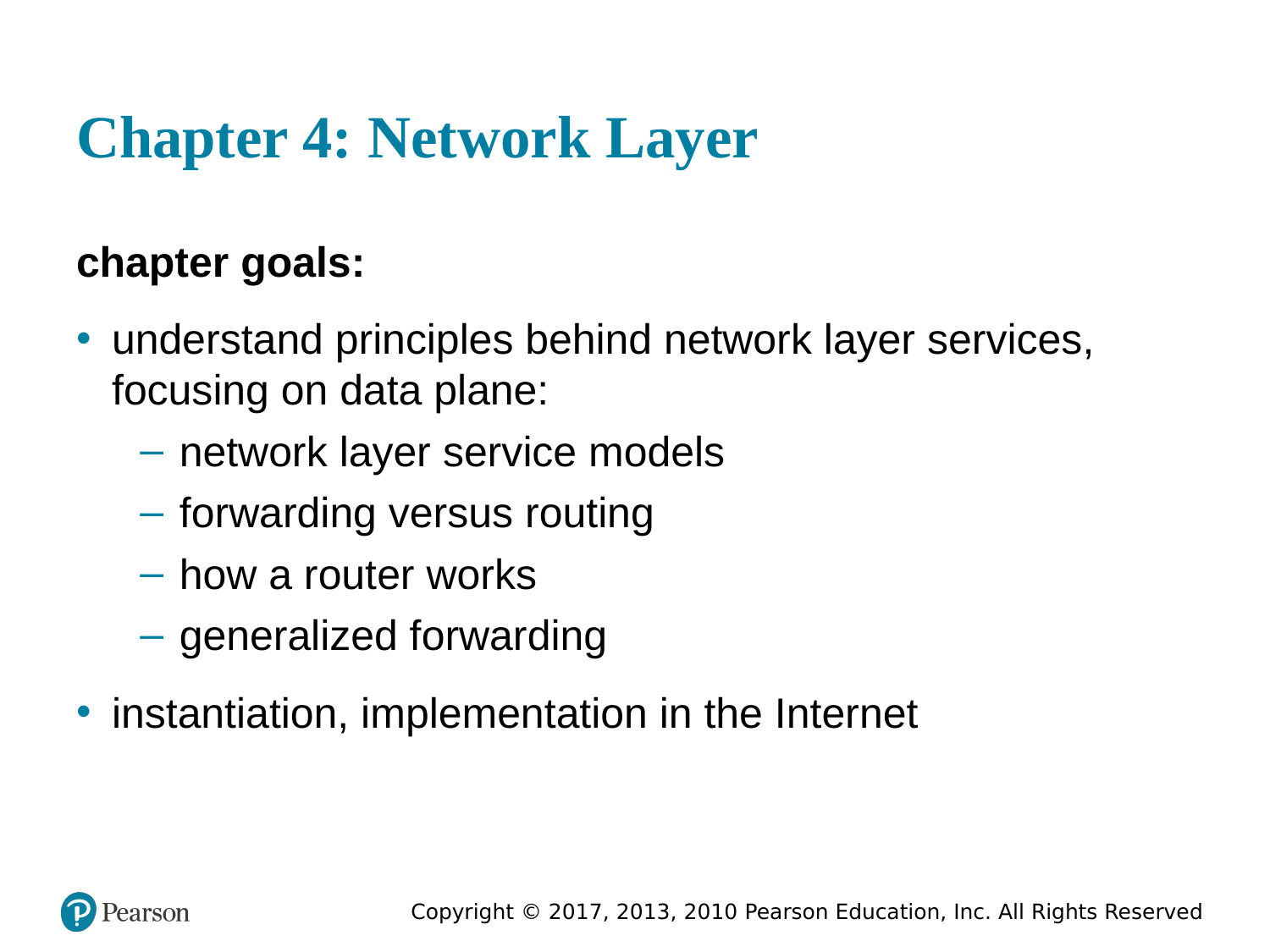

# Chapter 4: Network Layer
chapter goals:
understand principles behind network layer services, focusing on data plane:
network layer service models
forwarding versus routing
how a router works
generalized forwarding
instantiation, implementation in the Internet